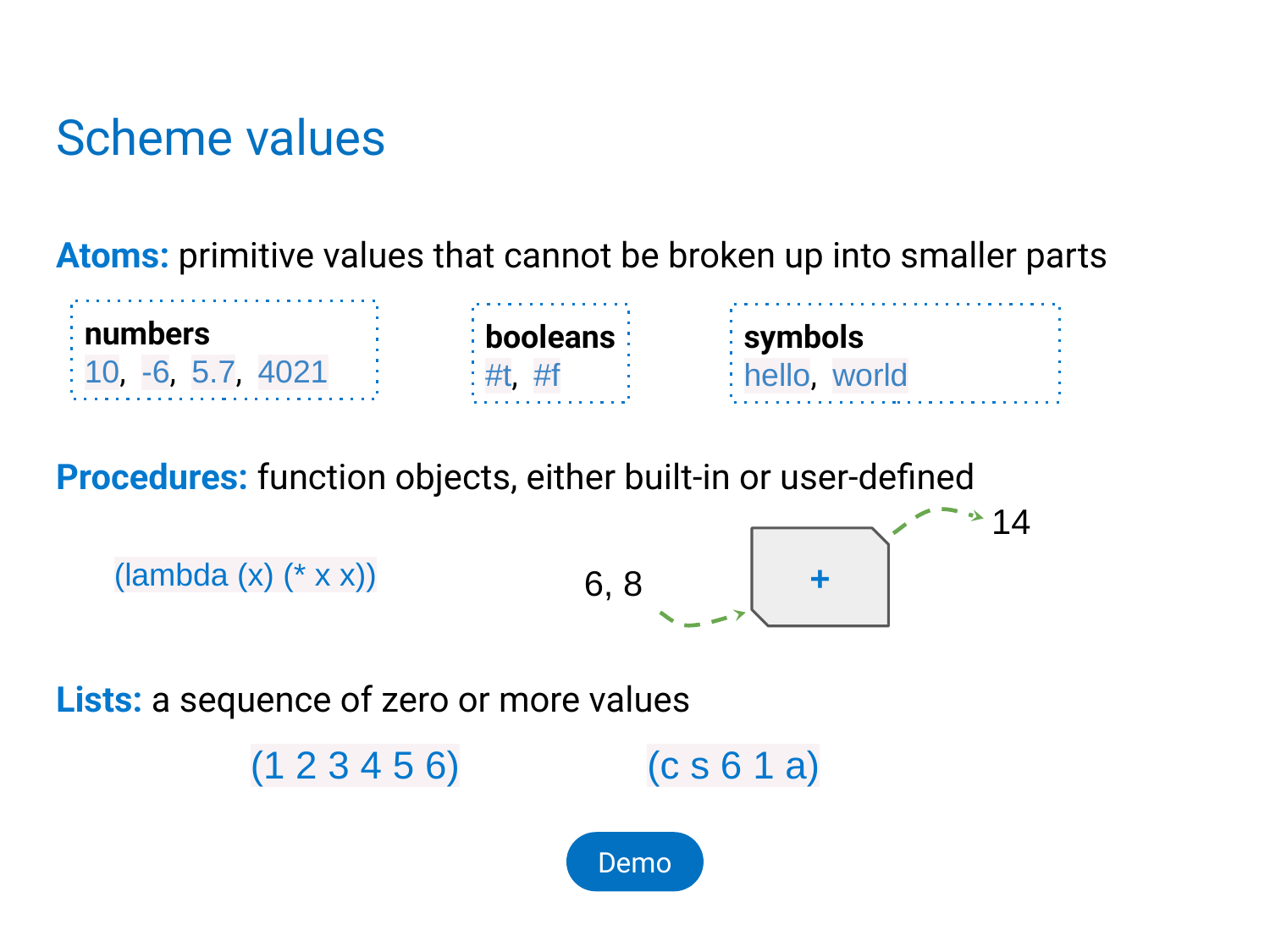

# Scheme values
Atoms: primitive values that cannot be broken up into smaller parts
numbers
10,  -6,  5.7,  4021
booleans
#t,  #f
symbols
hello,  world
Procedures: function objects, either built-in or user-defined
14

+
6, 8

(lambda (x) (* x x))
Lists: a sequence of zero or more values
(1 2 3 4 5 6)
(c s 6 1 a)
Demo